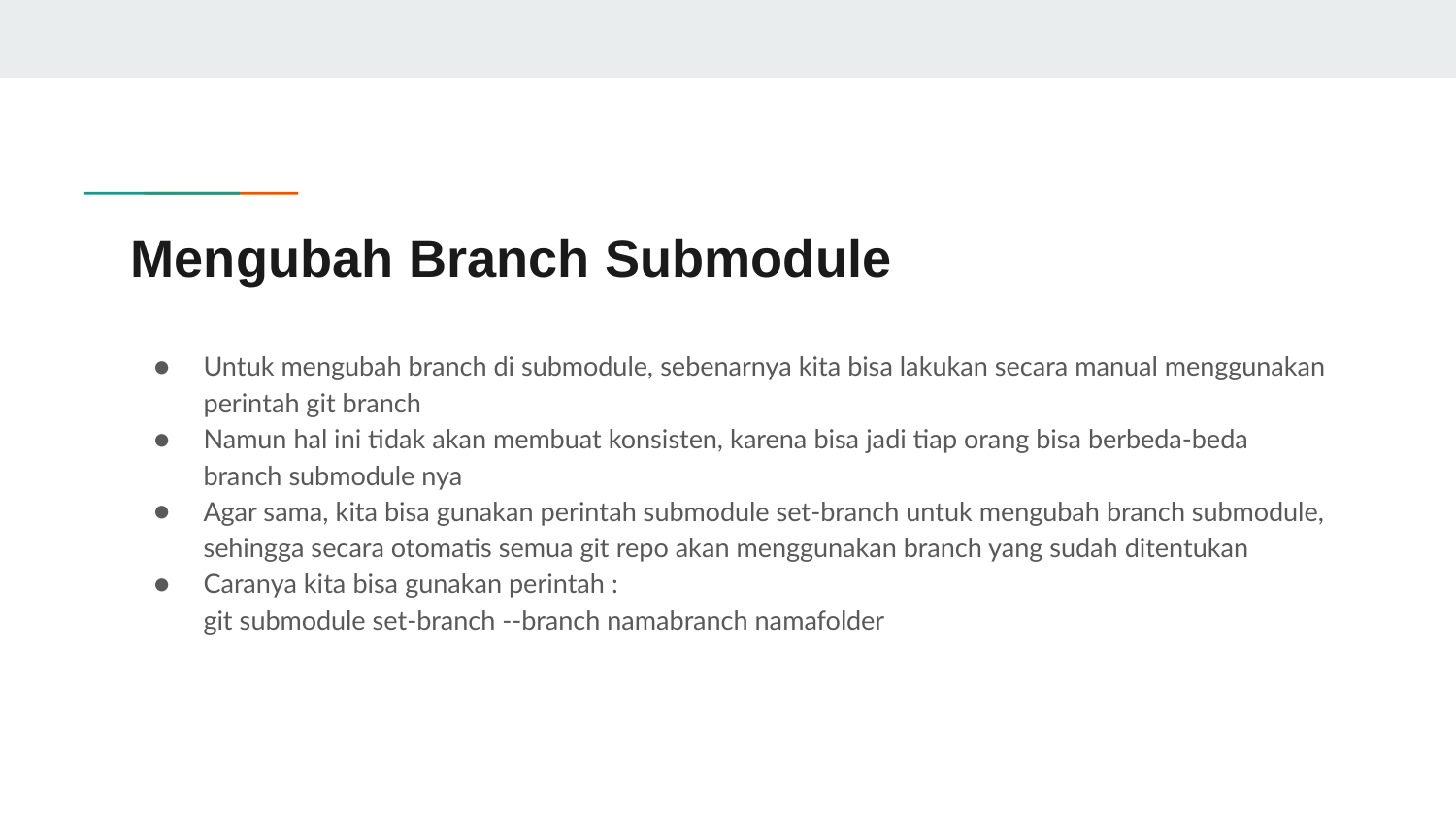

# Mengubah Branch Submodule
Untuk mengubah branch di submodule, sebenarnya kita bisa lakukan secara manual menggunakan perintah git branch
Namun hal ini tidak akan membuat konsisten, karena bisa jadi tiap orang bisa berbeda-beda branch submodule nya
Agar sama, kita bisa gunakan perintah submodule set-branch untuk mengubah branch submodule, sehingga secara otomatis semua git repo akan menggunakan branch yang sudah ditentukan
Caranya kita bisa gunakan perintah :
git submodule set-branch --branch namabranch namafolder